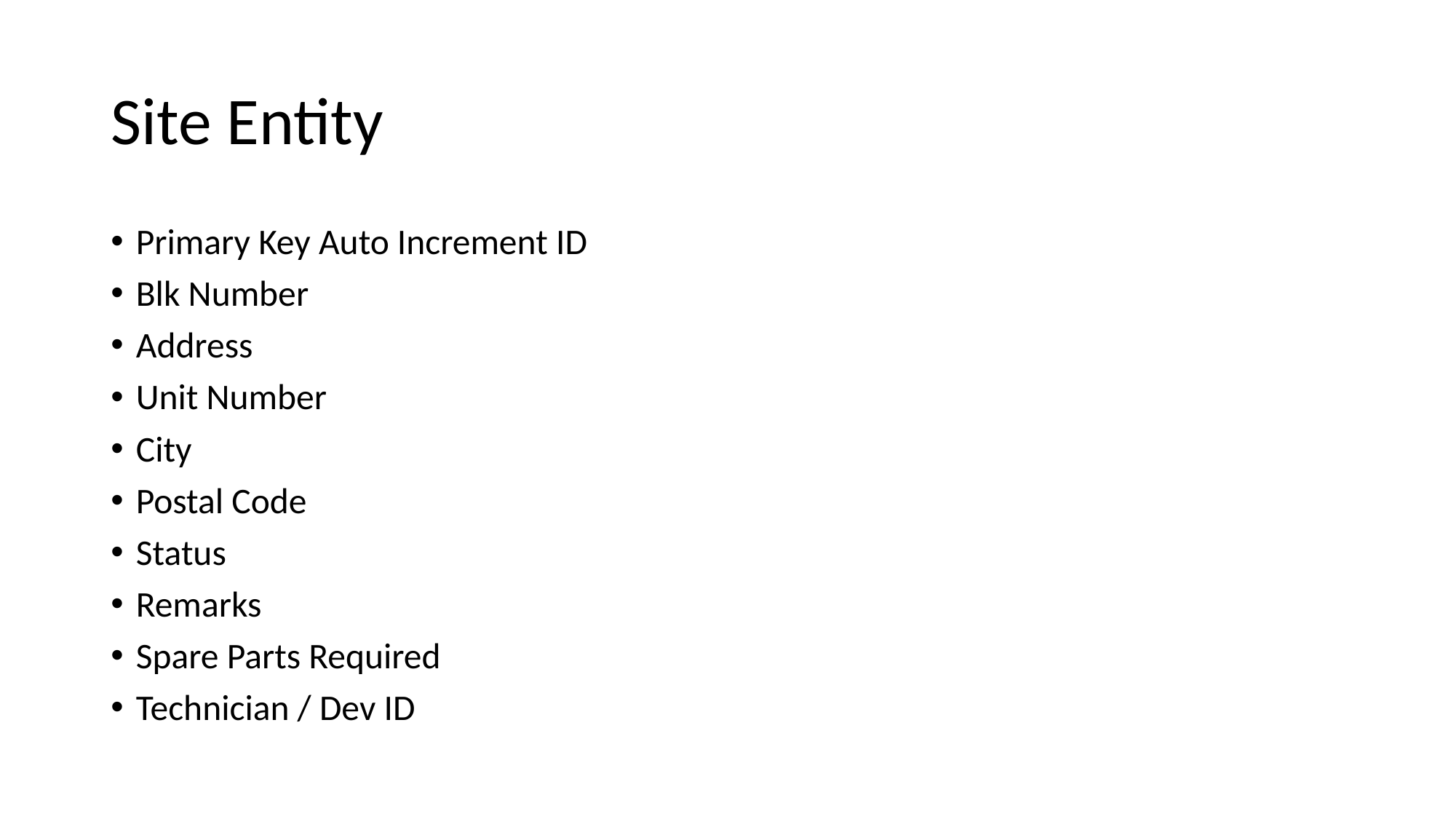

# Site Entity
Primary Key Auto Increment ID
Blk Number
Address
Unit Number
City
Postal Code
Status
Remarks
Spare Parts Required
Technician / Dev ID